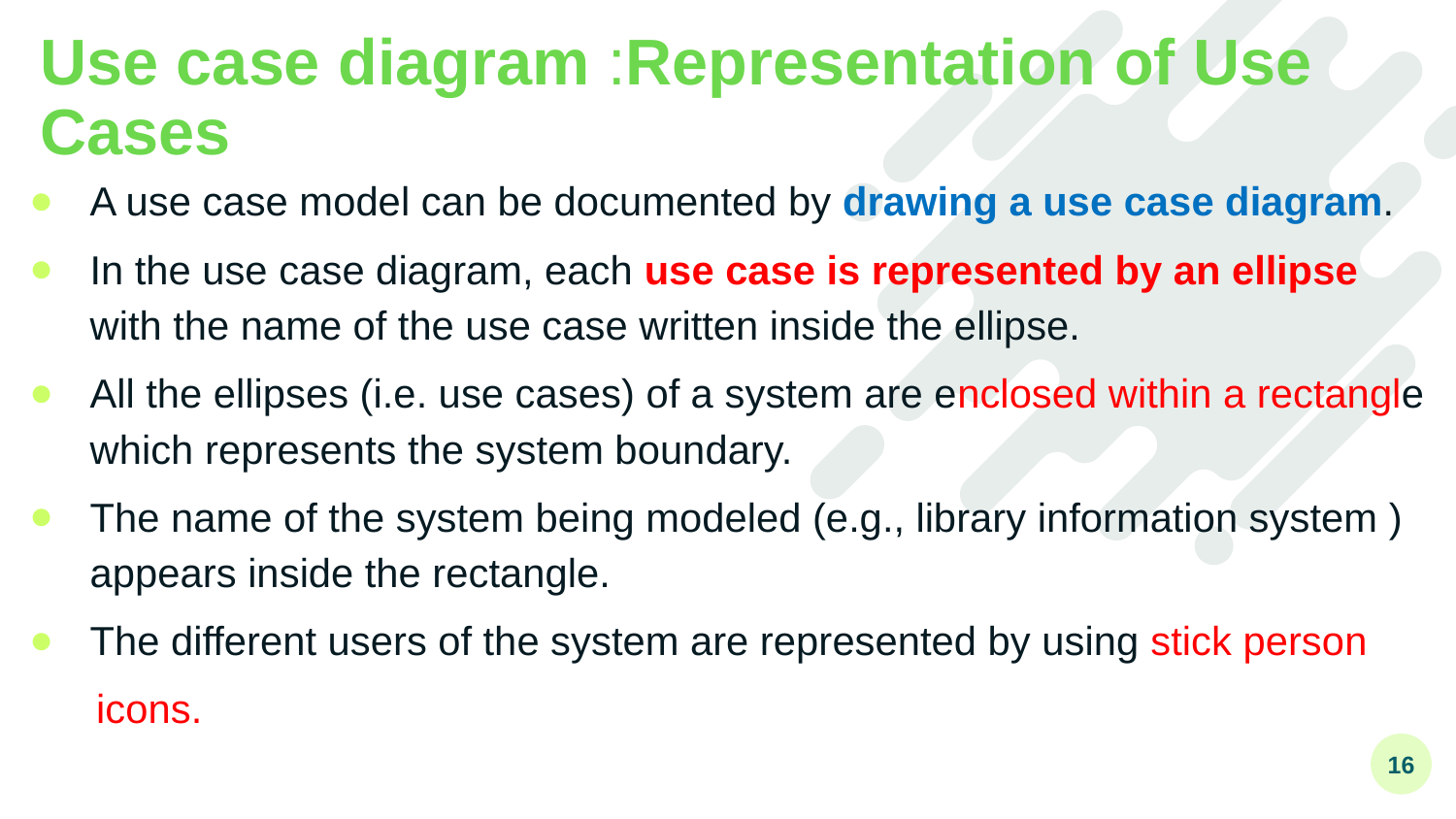

# Use case diagram :Representation of Use Cases
A use case model can be documented by drawing a use case diagram.
In the use case diagram, each use case is represented by an ellipse with the name of the use case written inside the ellipse.
All the ellipses (i.e. use cases) of a system are enclosed within a rectangle which represents the system boundary.
The name of the system being modeled (e.g., library information system ) appears inside the rectangle.
The different users of the system are represented by using stick person
      icons.
16